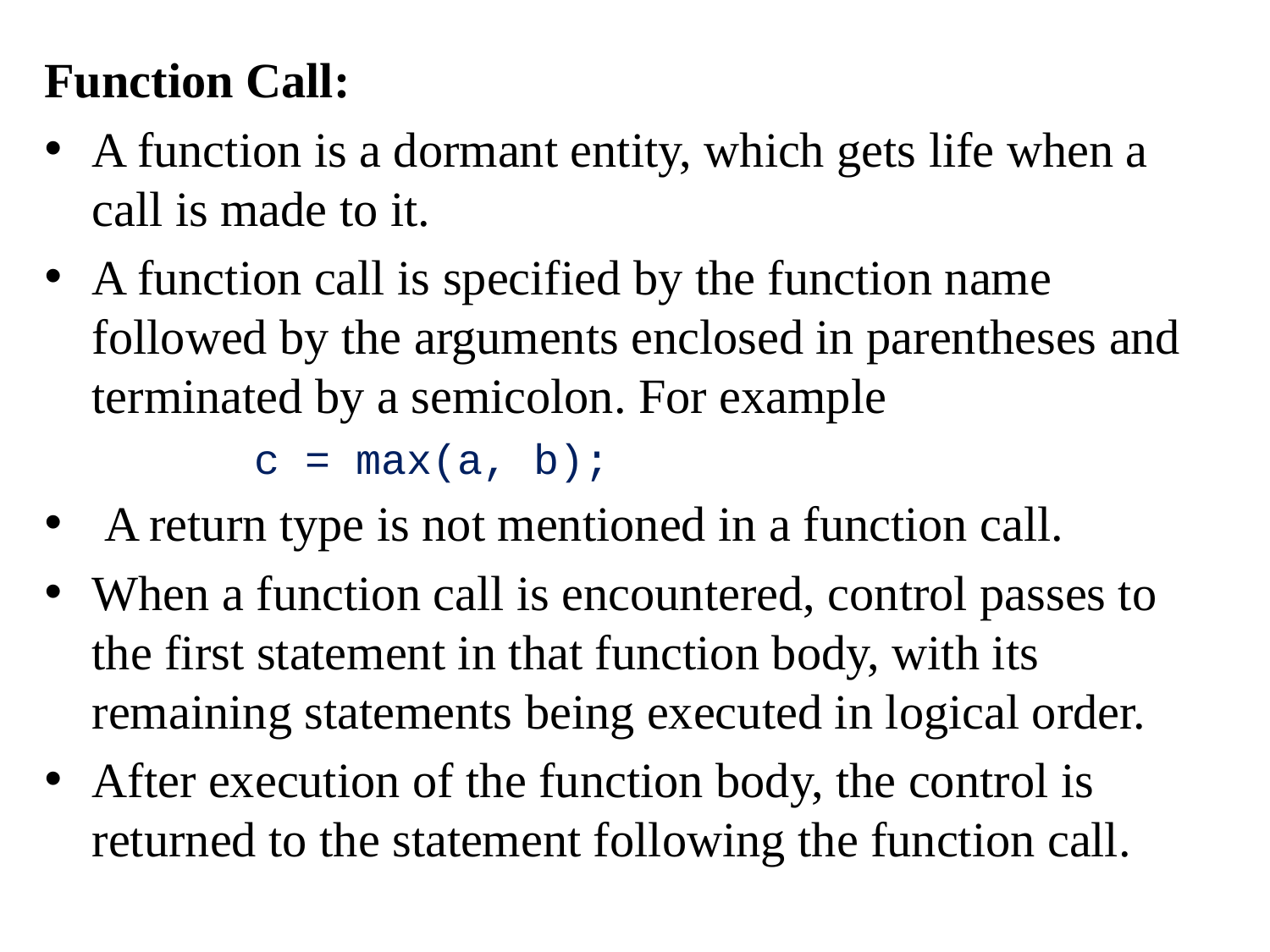

Function Call:
A function is a dormant entity, which gets life when a call is made to it.
A function call is specified by the function name followed by the arguments enclosed in parentheses and terminated by a semicolon. For example
         c = max(a, b);
 A return type is not mentioned in a function call.
When a function call is encountered, control passes to the first statement in that function body, with its remaining statements being executed in logical order.
After execution of the function body, the control is returned to the statement following the function call.